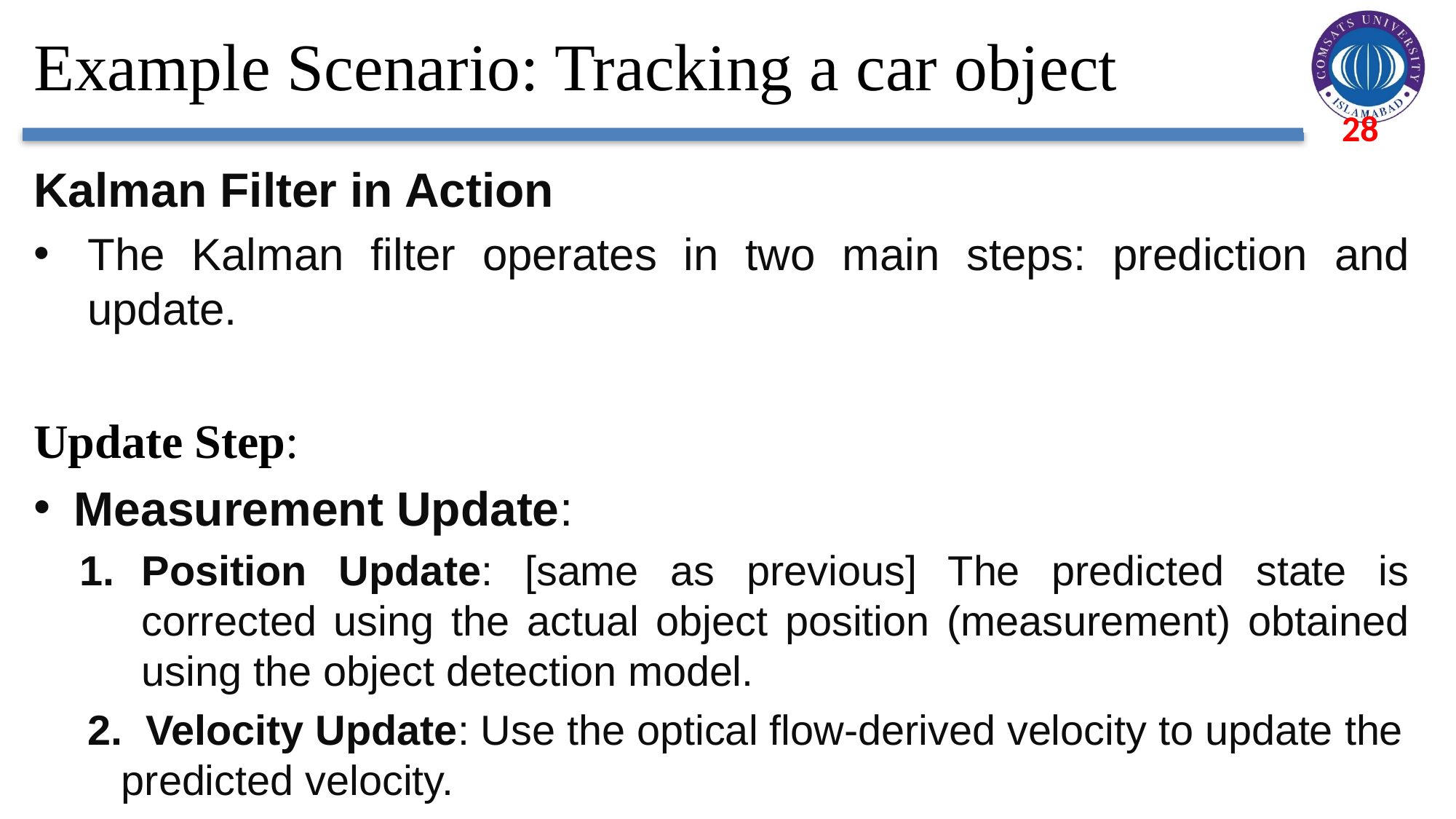

# Example Scenario: Tracking a car object
Kalman Filter in Action
The Kalman filter operates in two main steps: prediction and update.

Update Step:
Measurement Update:
Position Update: [same as previous] The predicted state is corrected using the actual object position (measurement) obtained using the object detection model.
  Velocity Update: Use the optical flow-derived velocity to update the predicted velocity.